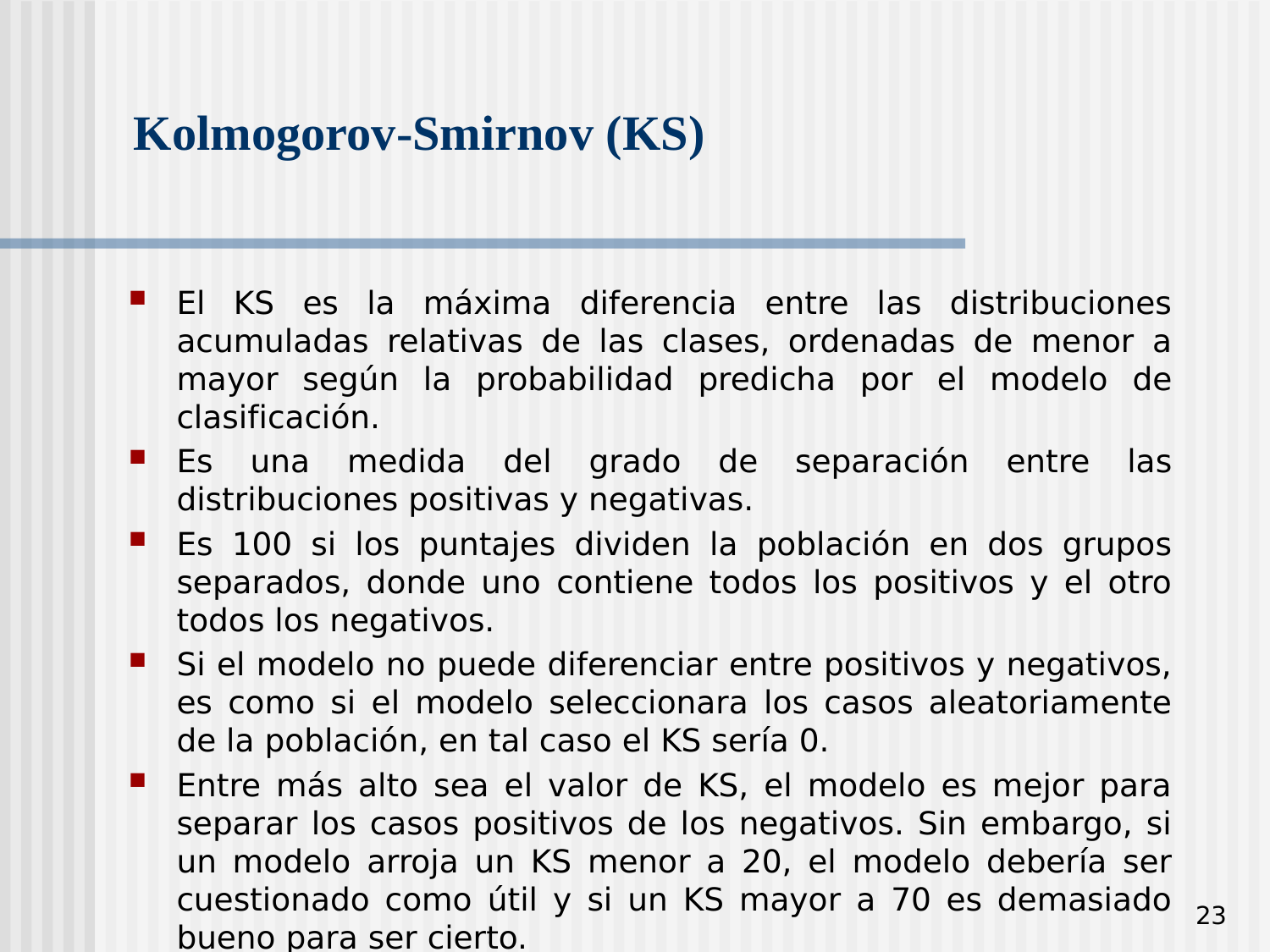

# Kolmogorov-Smirnov (KS)
El KS es la máxima diferencia entre las distribuciones acumuladas relativas de las clases, ordenadas de menor a mayor según la probabilidad predicha por el modelo de clasificación.
Es una medida del grado de separación entre las distribuciones positivas y negativas.
Es 100 si los puntajes dividen la población en dos grupos separados, donde uno contiene todos los positivos y el otro todos los negativos.
Si el modelo no puede diferenciar entre positivos y negativos, es como si el modelo seleccionara los casos aleatoriamente de la población, en tal caso el KS sería 0.
Entre más alto sea el valor de KS, el modelo es mejor para separar los casos positivos de los negativos. Sin embargo, si un modelo arroja un KS menor a 20, el modelo debería ser cuestionado como útil y si un KS mayor a 70 es demasiado bueno para ser cierto.

23